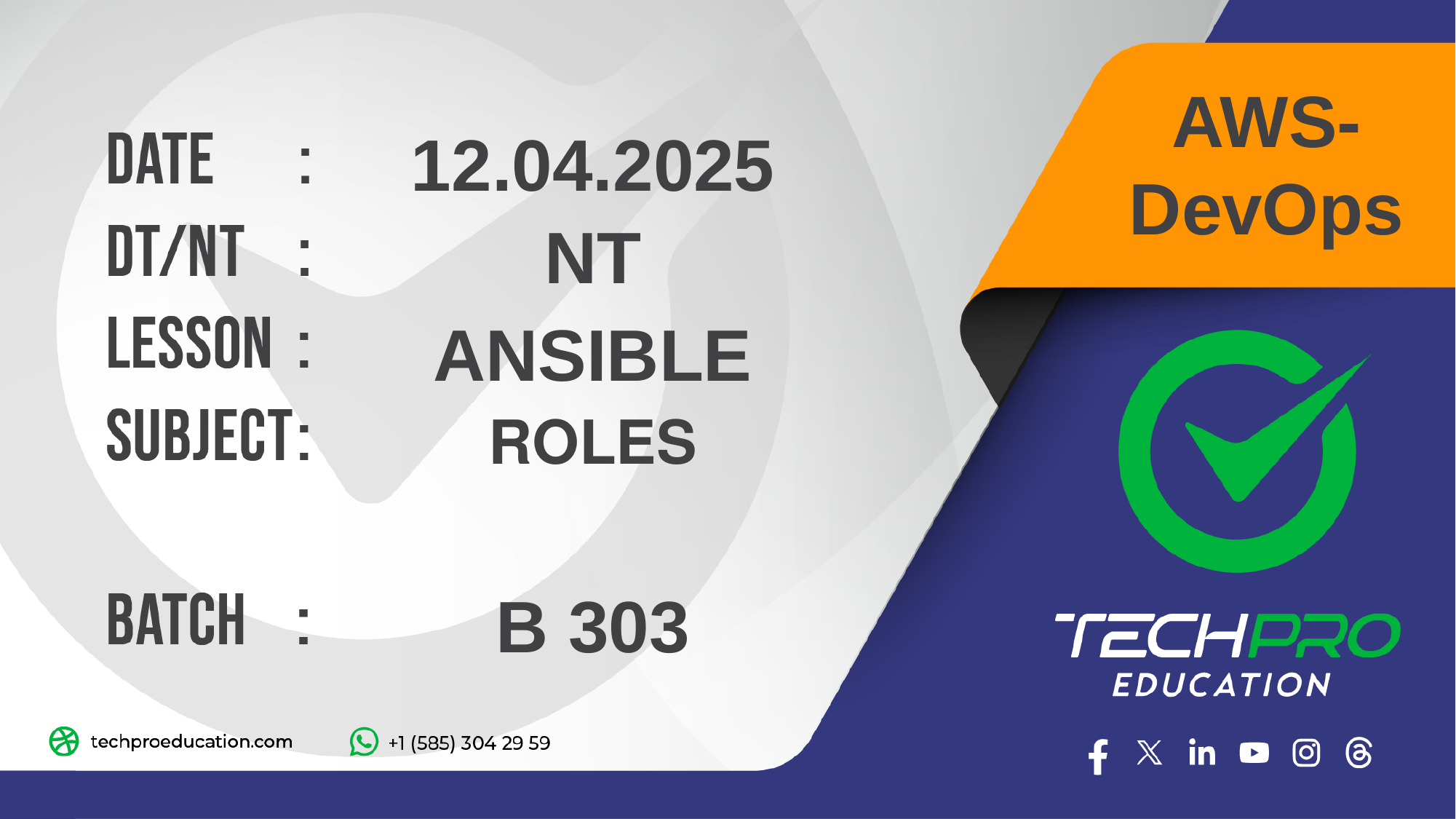

12.04.2025
AWS-DevOps
NT
ANSIBLE
ROLES
B 303